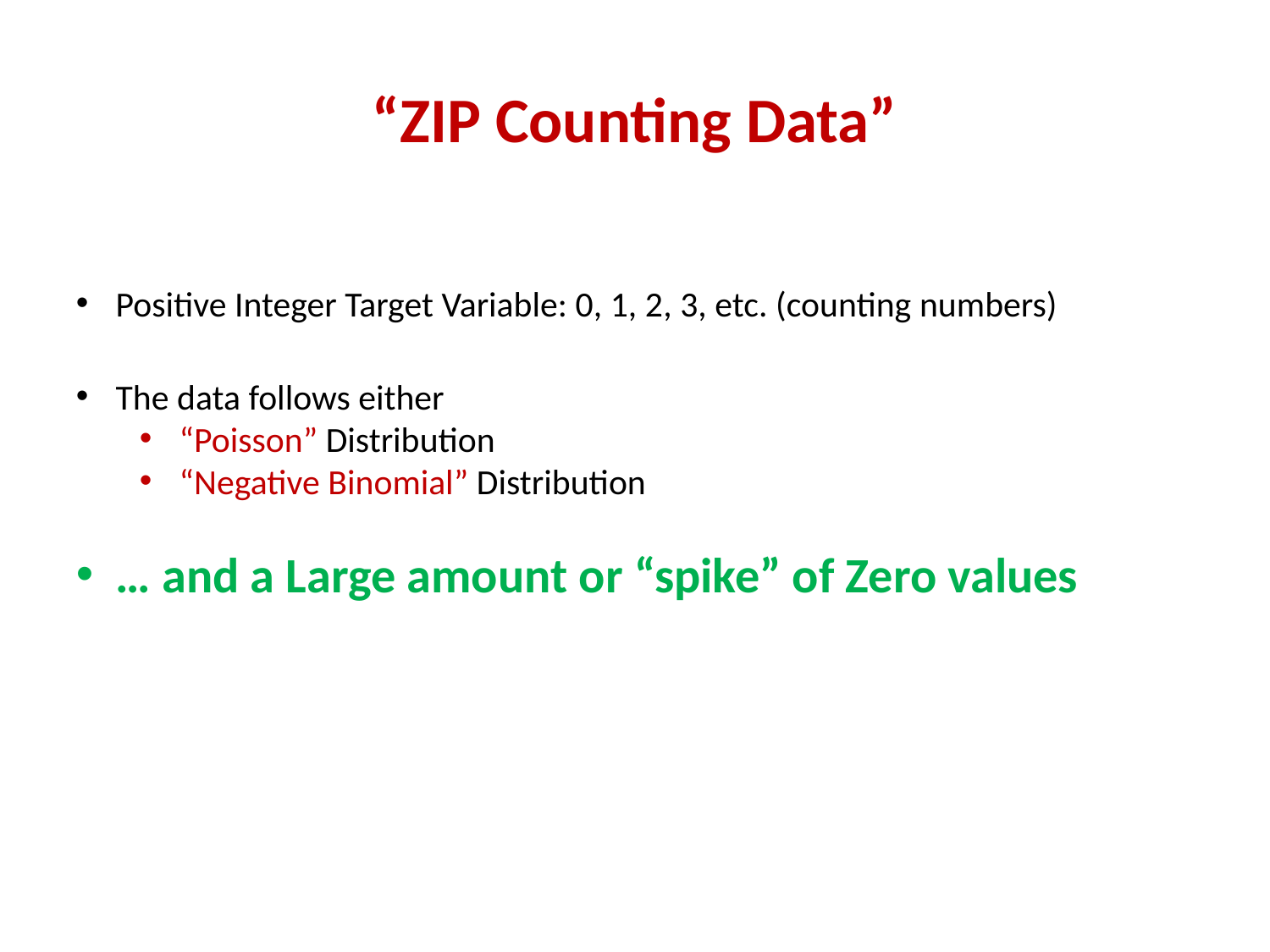

# “ZIP Counting Data”

Positive Integer Target Variable: 0, 1, 2, 3, etc. (counting numbers)

The data follows either
“Poisson” Distribution
“Negative Binomial” Distribution

… and a Large amount or “spike” of Zero values